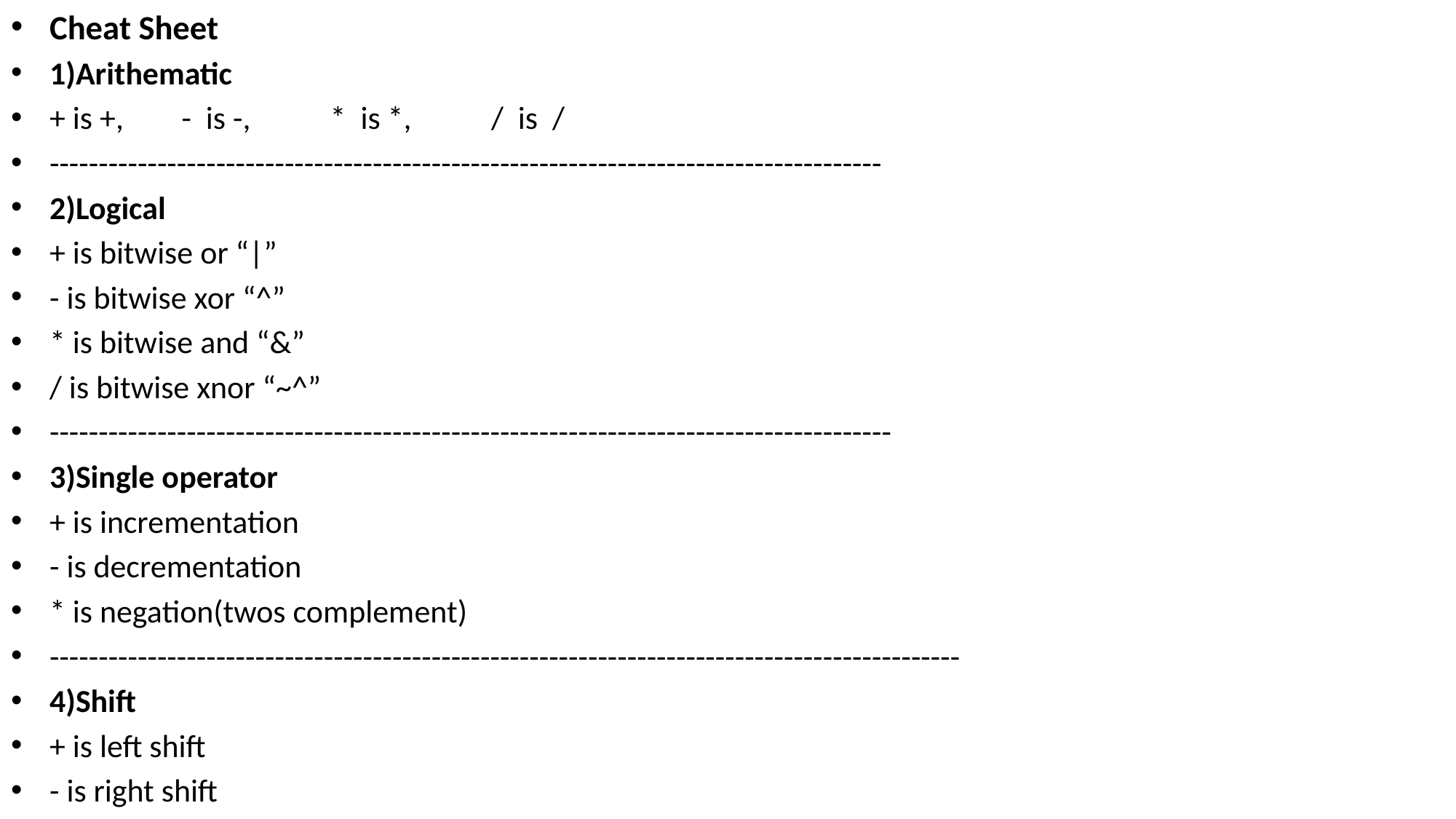

Cheat Sheet
1)Arithematic
+ is +,        -  is -,           *  is *,           /  is  /
-------------------------------------------------------------------------------------
2)Logical
+ is bitwise or “|”
- is bitwise xor “^”
* is bitwise and “&”
/ is bitwise xnor “~^”
--------------------------------------------------------------------------------------
3)Single operator
+ is incrementation
- is decrementation
* is negation(twos complement)
---------------------------------------------------------------------------------------------
4)Shift
+ is left shift
- is right shift